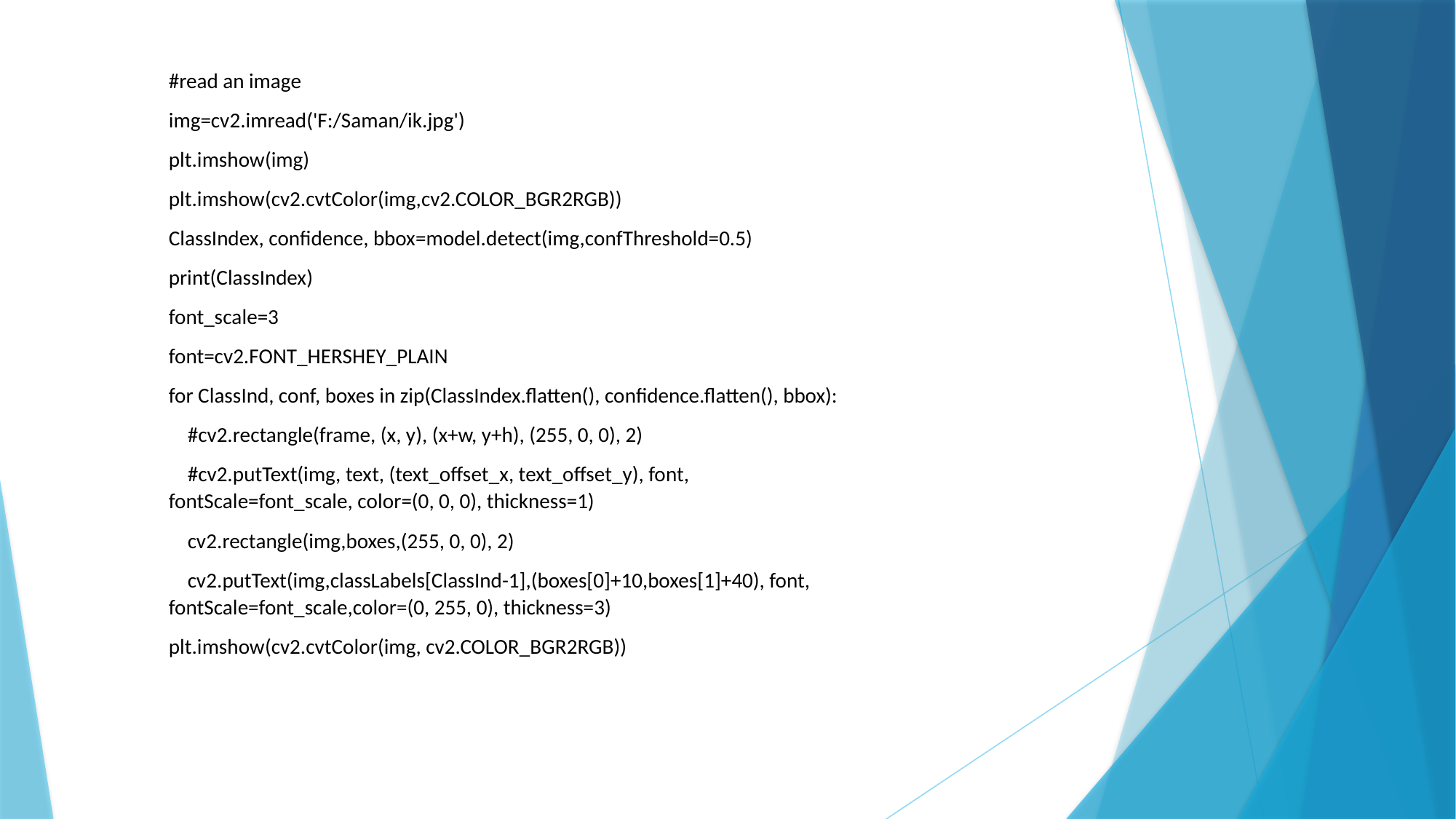

#read an image
img=cv2.imread('F:/Saman/ik.jpg')
plt.imshow(img)
plt.imshow(cv2.cvtColor(img,cv2.COLOR_BGR2RGB))
ClassIndex, confidence, bbox=model.detect(img,confThreshold=0.5)
print(ClassIndex)
font_scale=3
font=cv2.FONT_HERSHEY_PLAIN
for ClassInd, conf, boxes in zip(ClassIndex.flatten(), confidence.flatten(), bbox):
    #cv2.rectangle(frame, (x, y), (x+w, y+h), (255, 0, 0), 2)
    #cv2.putText(img, text, (text_offset_x, text_offset_y), font, fontScale=font_scale, color=(0, 0, 0), thickness=1)
    cv2.rectangle(img,boxes,(255, 0, 0), 2)
    cv2.putText(img,classLabels[ClassInd-1],(boxes[0]+10,boxes[1]+40), font, fontScale=font_scale,color=(0, 255, 0), thickness=3)
plt.imshow(cv2.cvtColor(img, cv2.COLOR_BGR2RGB))